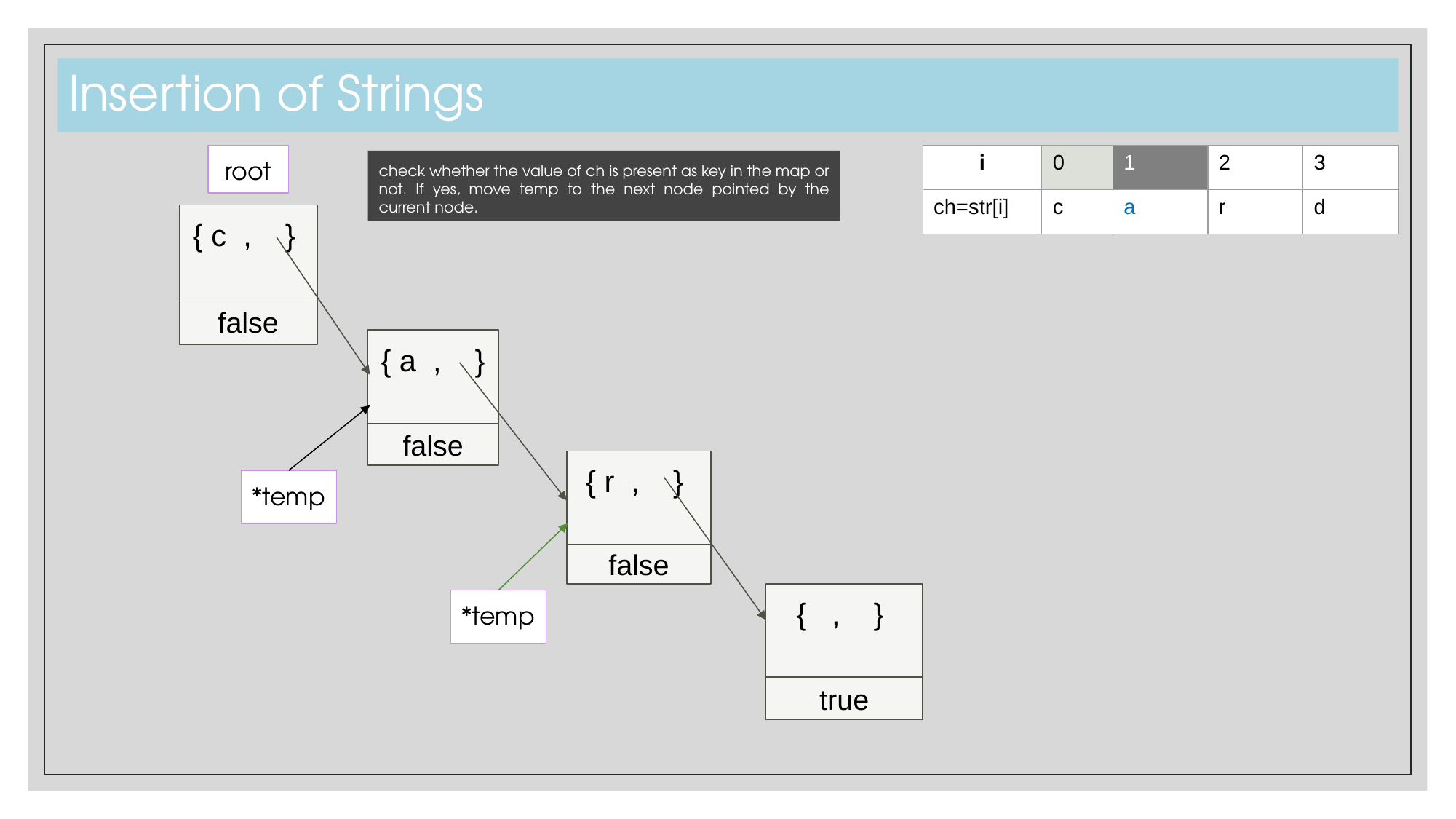

# Insertion of Strings
root

| i | 0 | 1 | 2 | 3 |
| --- | --- | --- | --- | --- |
| ch=str[i] | c | a | r | d |
check whether the value of ch is present as key in the map or not. If yes, move temp to the next node pointed by the current node.
{ c  ,    }
false
{ a  ,    }
false
{ r  ,    }
*temp

false
{   ,    }
*temp

true